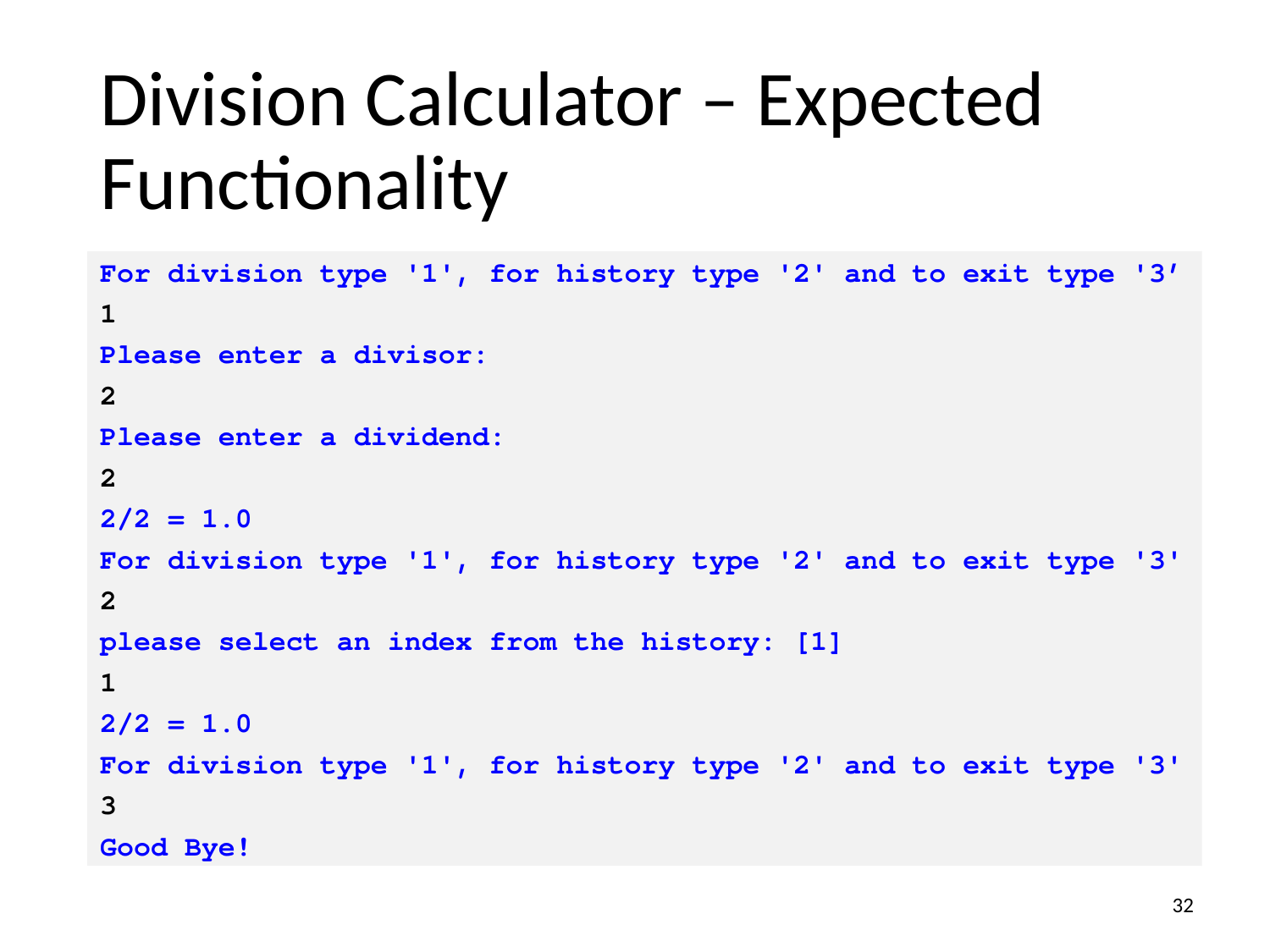

# Division Calculator – Expected Functionality
For division type '1', for history type '2' and to exit type '3’
1
Please enter a divisor:
2
Please enter a dividend:
2
2/2 = 1.0
For division type '1', for history type '2' and to exit type '3'
2
please select an index from the history: [1]
1
2/2 = 1.0
For division type '1', for history type '2' and to exit type '3'
3
Good Bye!
32